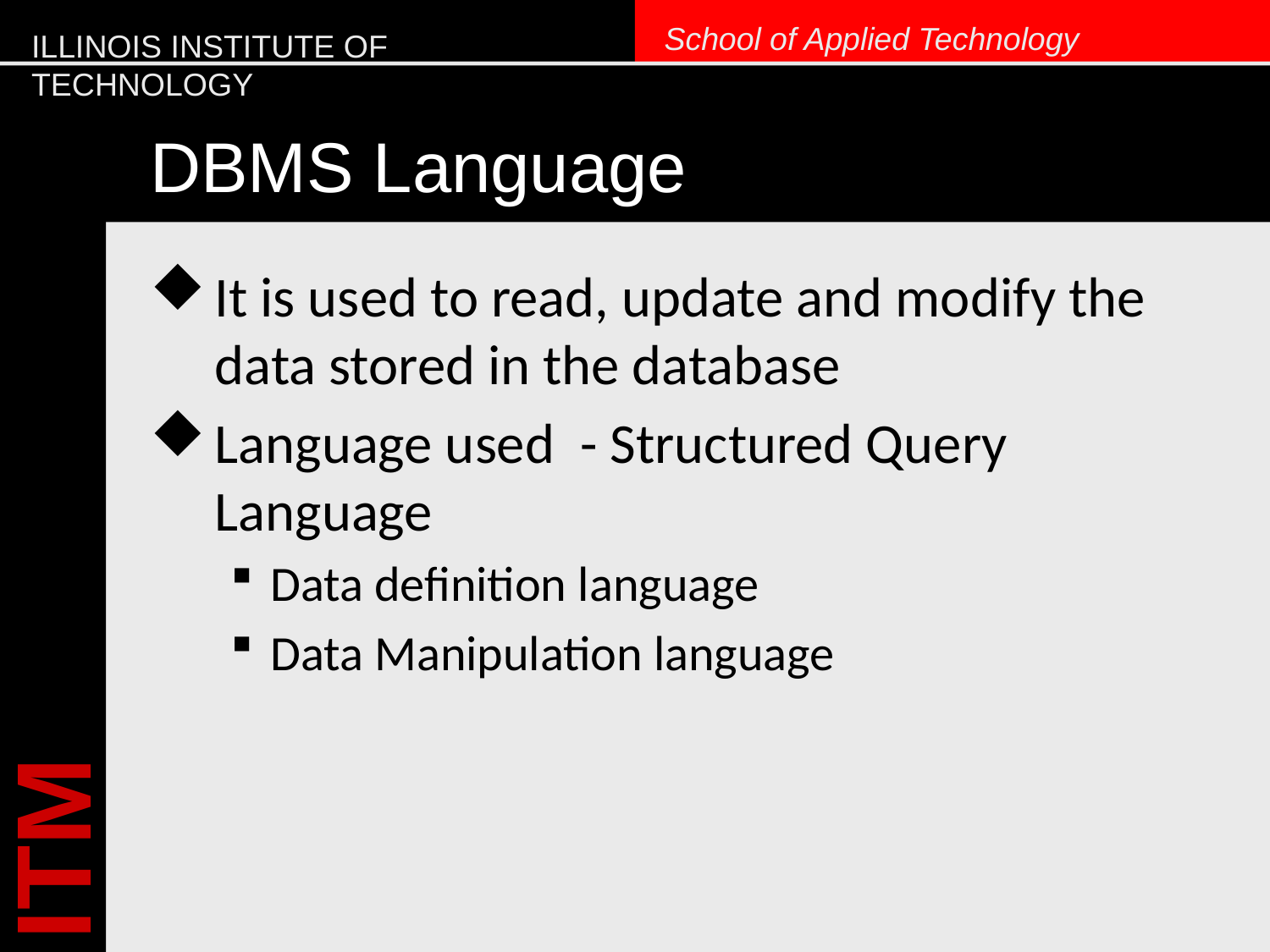

# DBMS Language
It is used to read, update and modify the data stored in the database
Language used  - Structured Query Language
Data definition language
Data Manipulation language